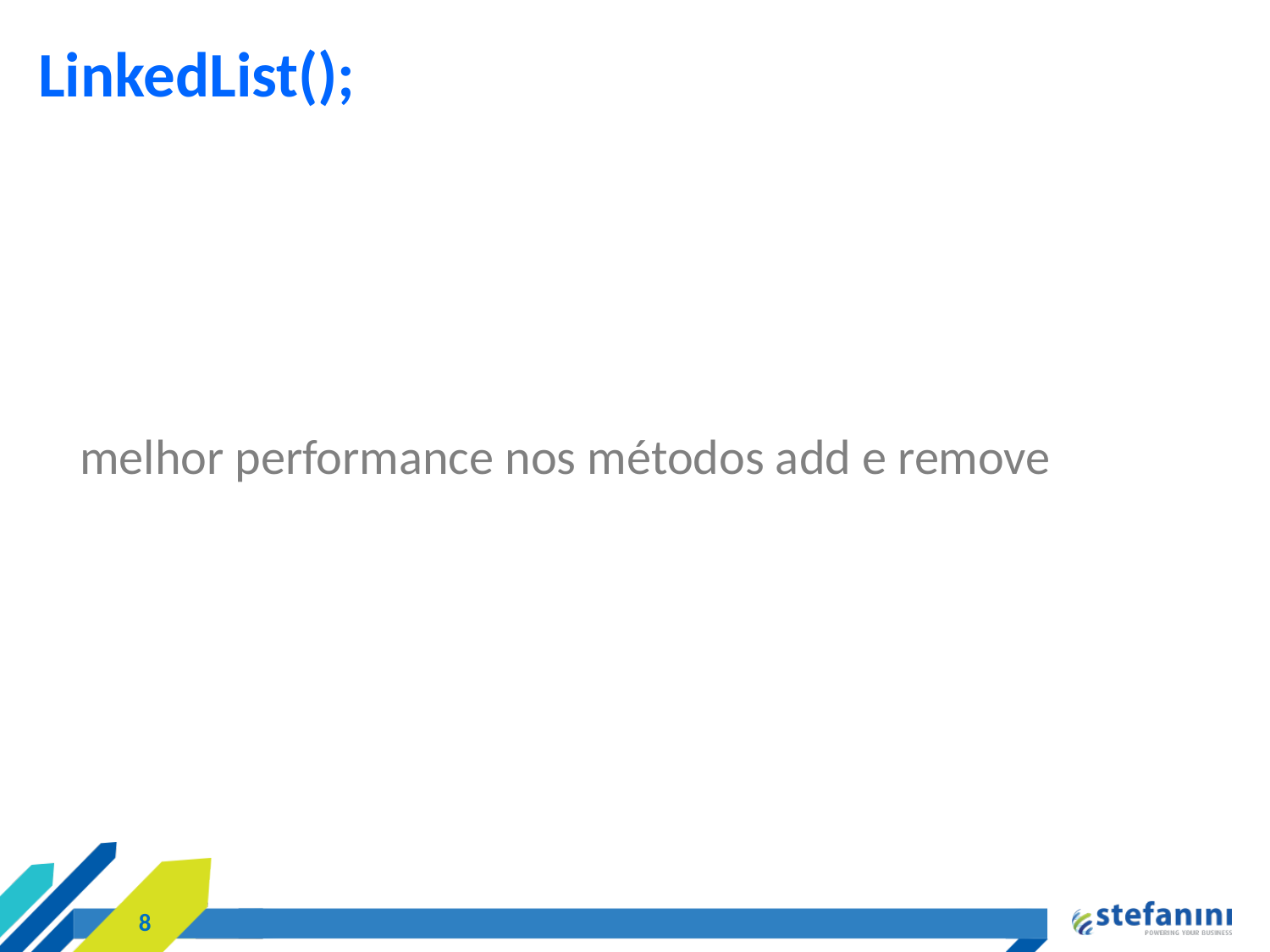

LinkedList();
melhor performance nos métodos add e remove

8